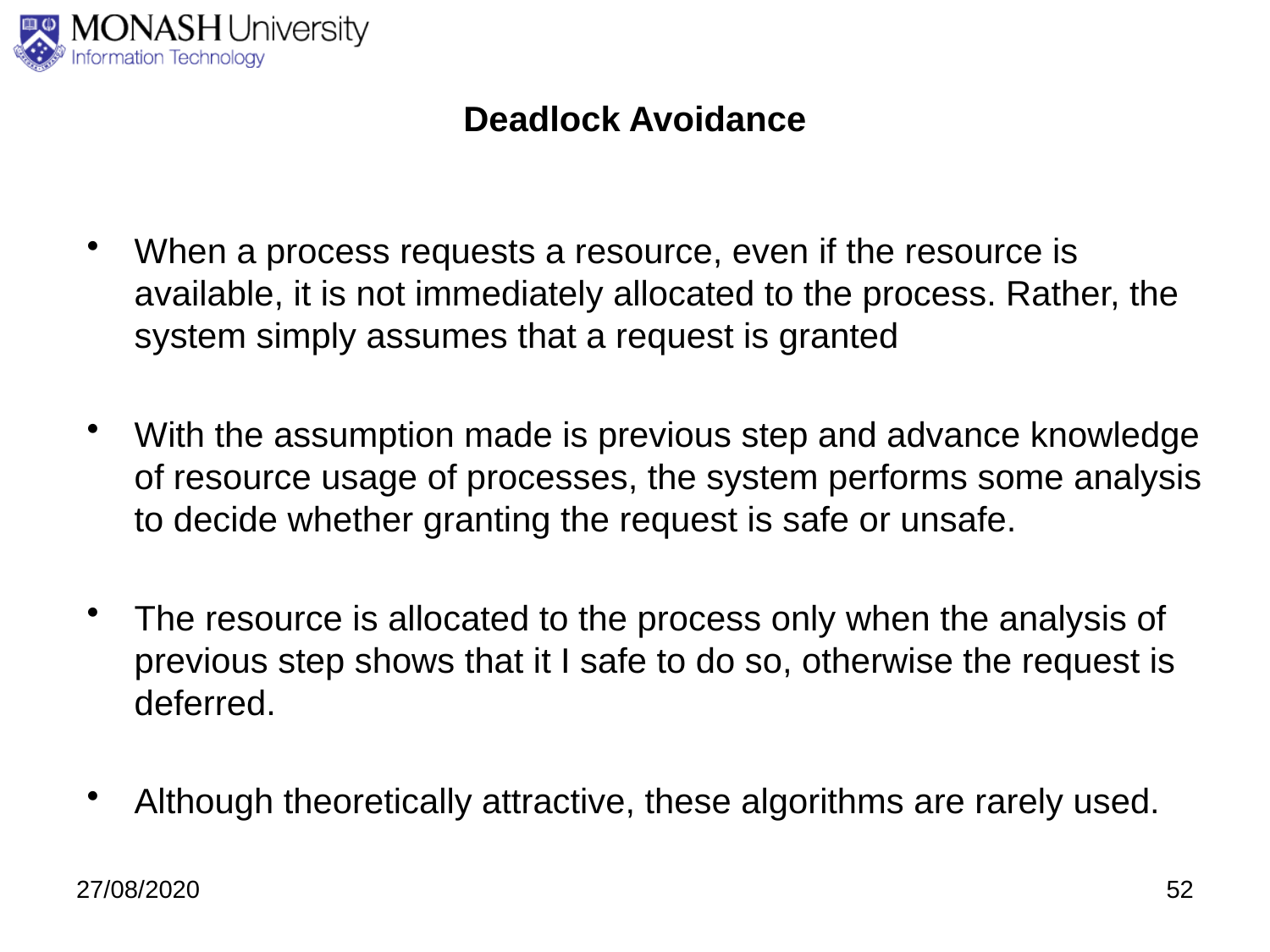

# Deadlock Avoidance
When a process requests a resource, even if the resource is available, it is not immediately allocated to the process. Rather, the system simply assumes that a request is granted

With the assumption made is previous step and advance knowledge of resource usage of processes, the system performs some analysis to decide whether granting the request is safe or unsafe.

The resource is allocated to the process only when the analysis of previous step shows that it I safe to do so, otherwise the request is deferred.

Although theoretically attractive, these algorithms are rarely used.
27/08/2020
52